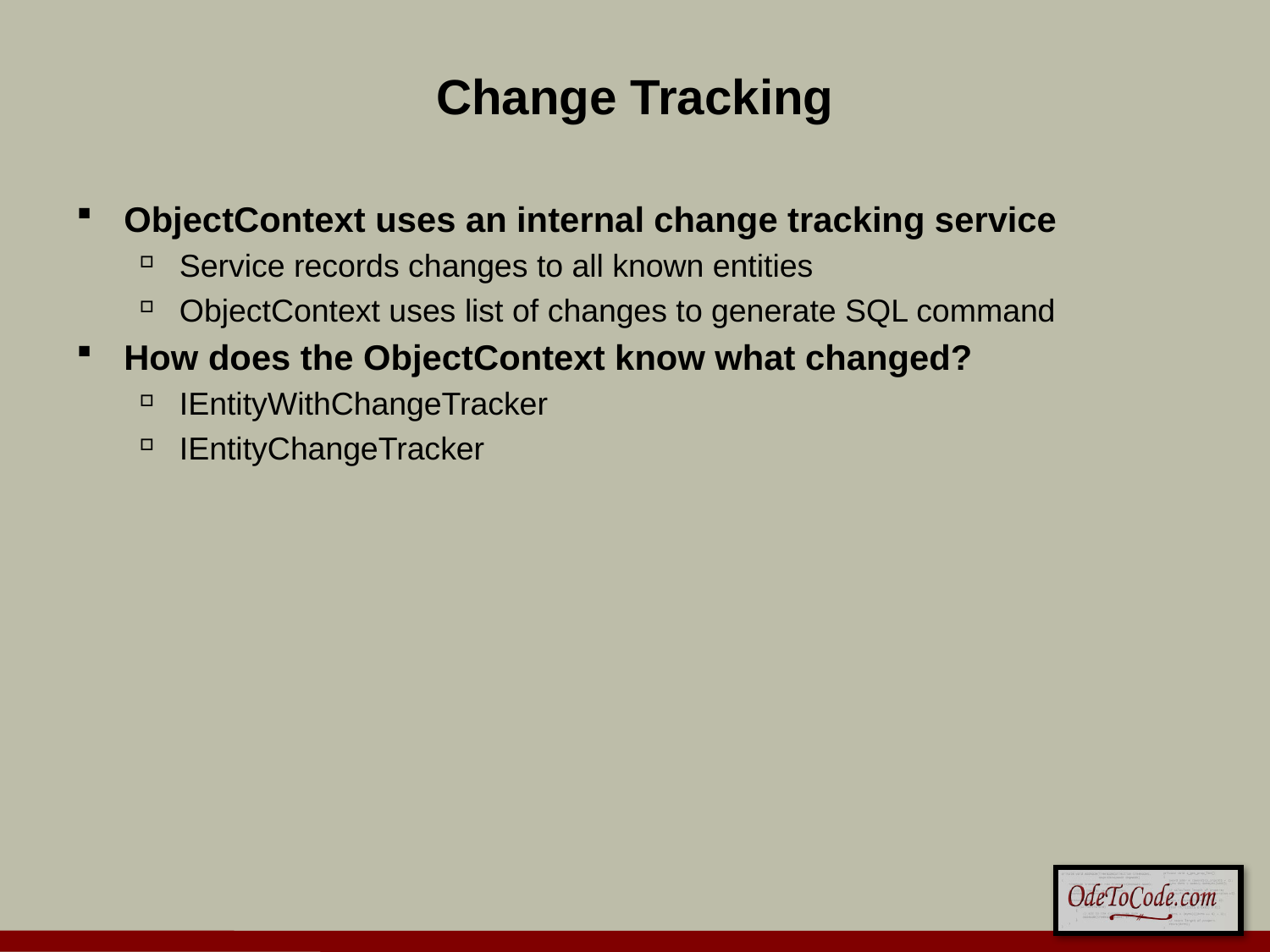

# Change Tracking
ObjectContext uses an internal change tracking service
Service records changes to all known entities
ObjectContext uses list of changes to generate SQL command
How does the ObjectContext know what changed?
IEntityWithChangeTracker
IEntityChangeTracker